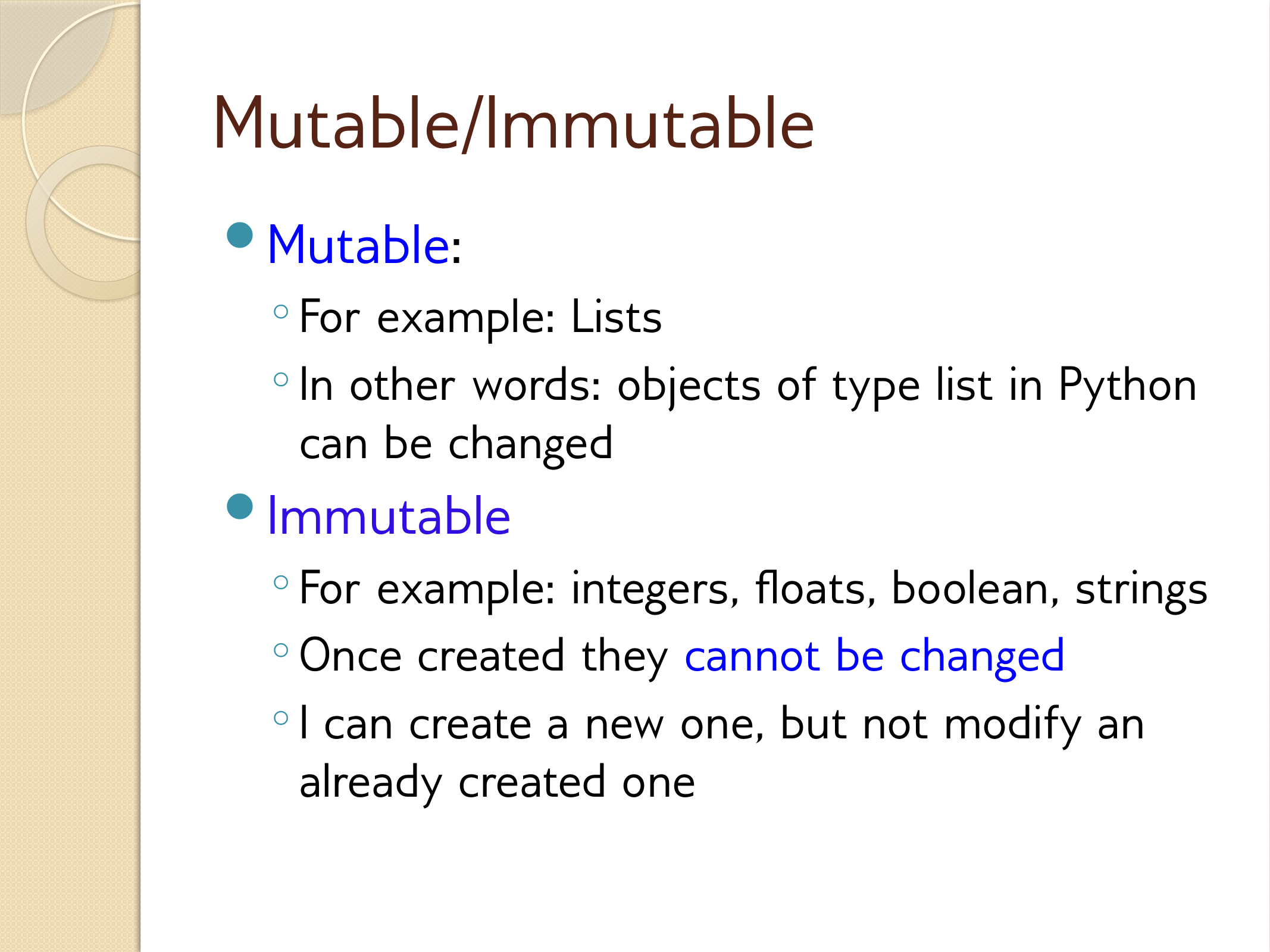

# Mutable/Immutable
Mutable:
For example: Lists
In other words: objects of type list in Python can be changed
Immutable
For example: integers, floats, boolean, strings
Once created they cannot be changed
I can create a new one, but not modify an already created one